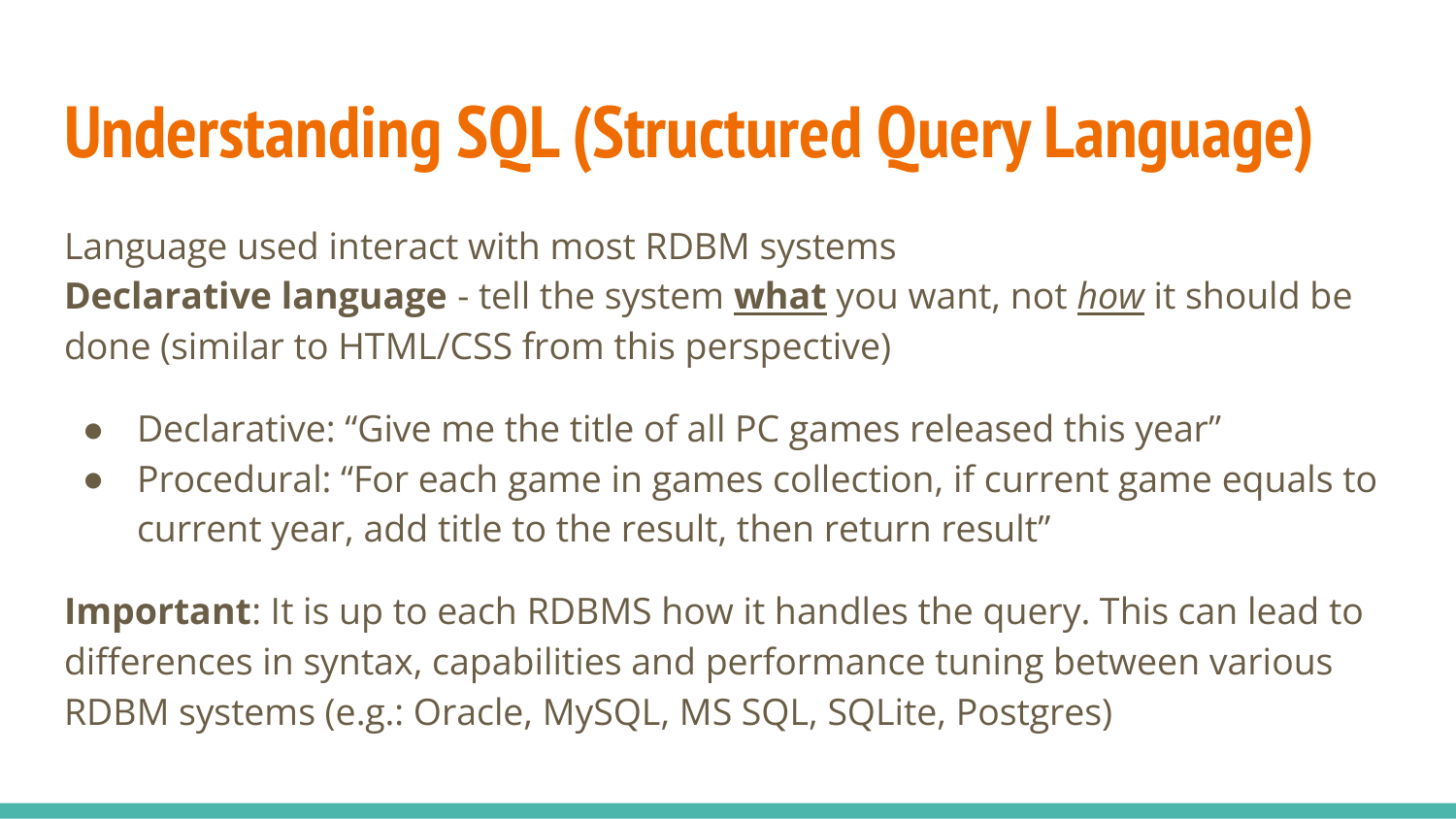

# Understanding SQL (Structured Query Language)
Language used interact with most RDBM systems
Declarative language - tell the system what you want, not how it should be done (similar to HTML/CSS from this perspective)
Declarative: “Give me the title of all PC games released this year”
Procedural: “For each game in games collection, if current game equals to current year, add title to the result, then return result”
Important: It is up to each RDBMS how it handles the query. This can lead to differences in syntax, capabilities and performance tuning between various RDBM systems (e.g.: Oracle, MySQL, MS SQL, SQLite, Postgres)